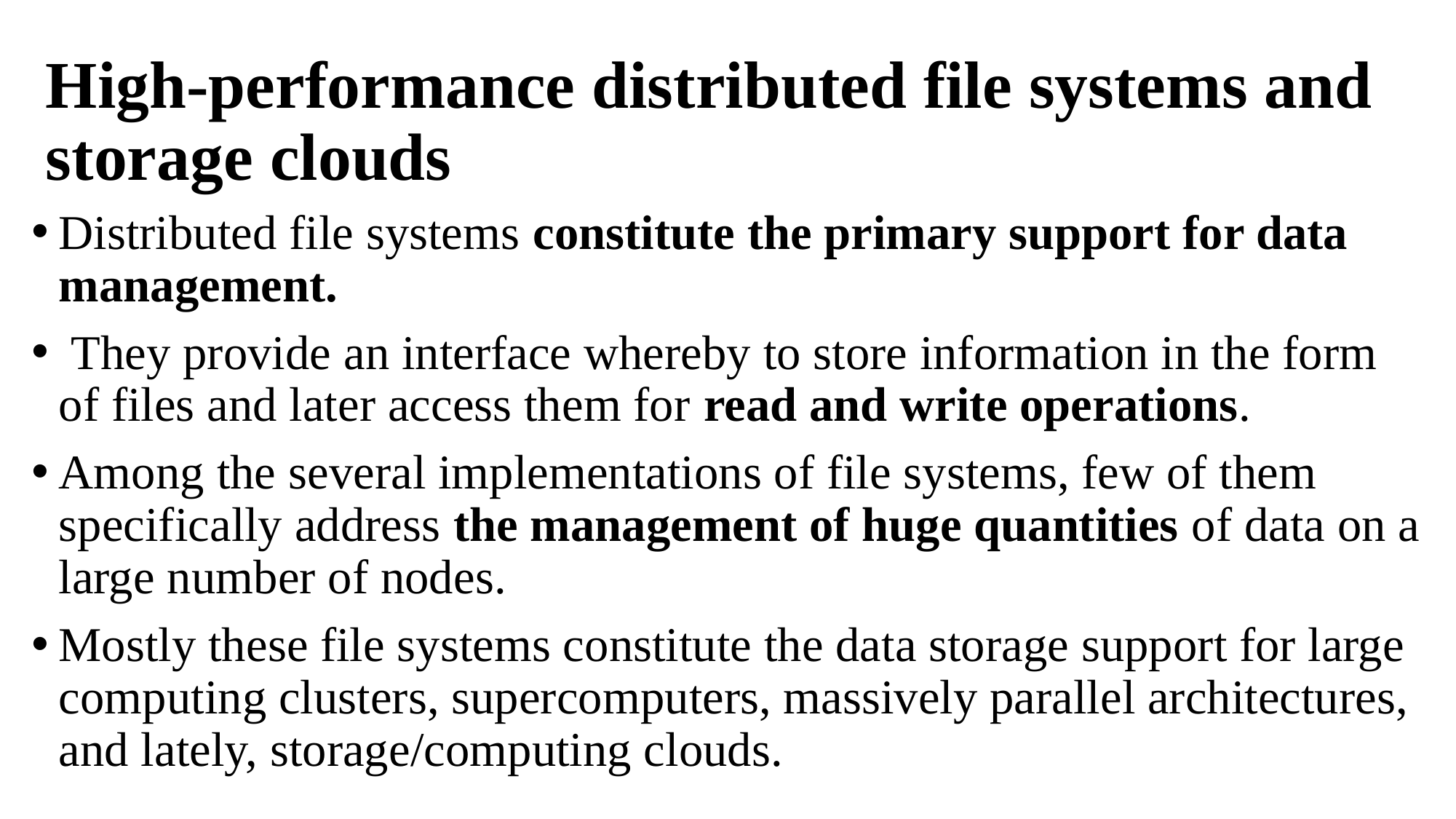

# High-performance distributed file systems and storage clouds
Distributed file systems constitute the primary support for data management.
 They provide an interface whereby to store information in the form of files and later access them for read and write operations.
Among the several implementations of file systems, few of them specifically address the management of huge quantities of data on a large number of nodes.
Mostly these file systems constitute the data storage support for large computing clusters, supercomputers, massively parallel architectures, and lately, storage/computing clouds.